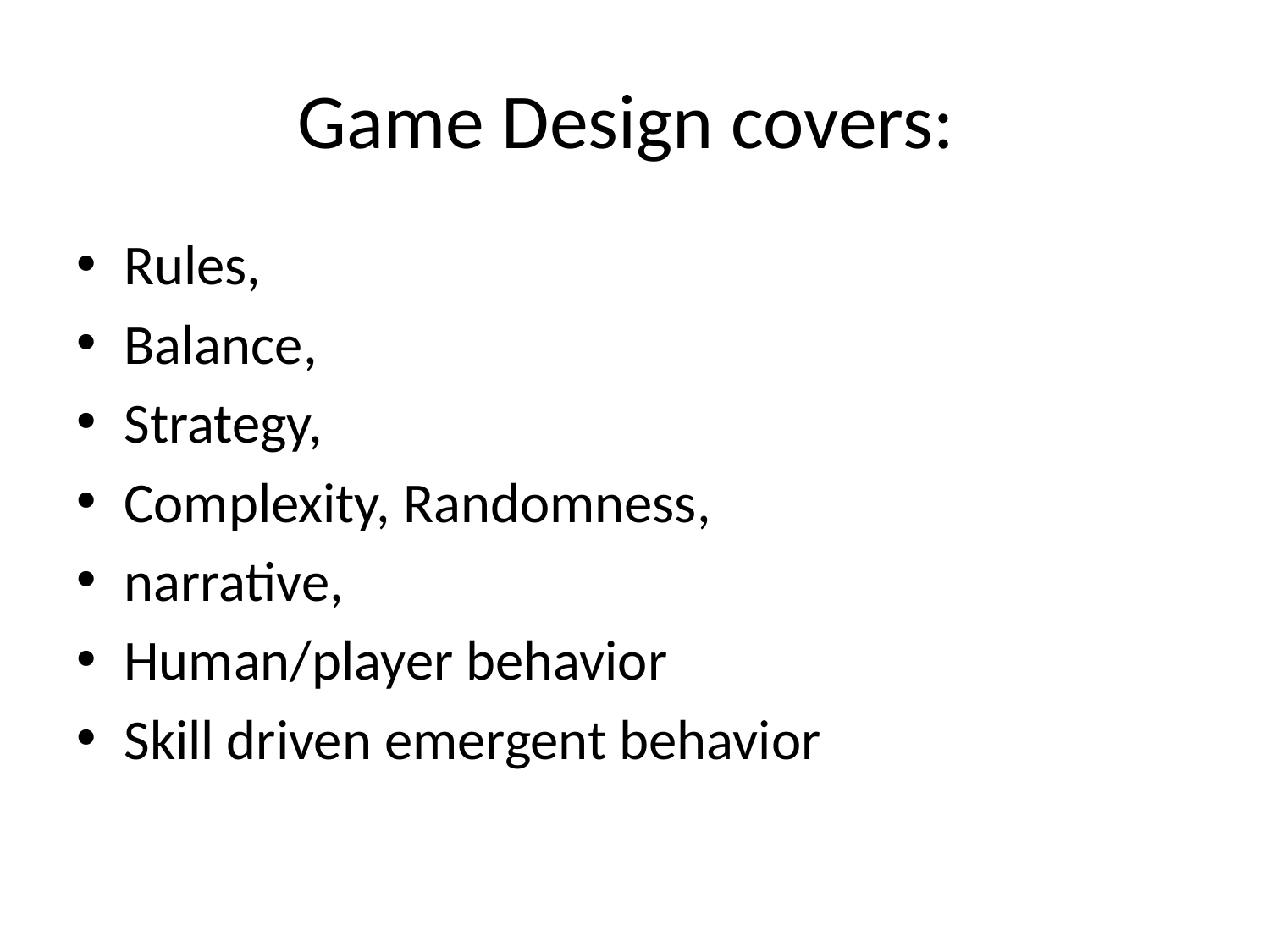

# Game Design covers:
Rules,
Balance,
Strategy,
Complexity, Randomness,
narrative,
Human/player behavior
Skill driven emergent behavior